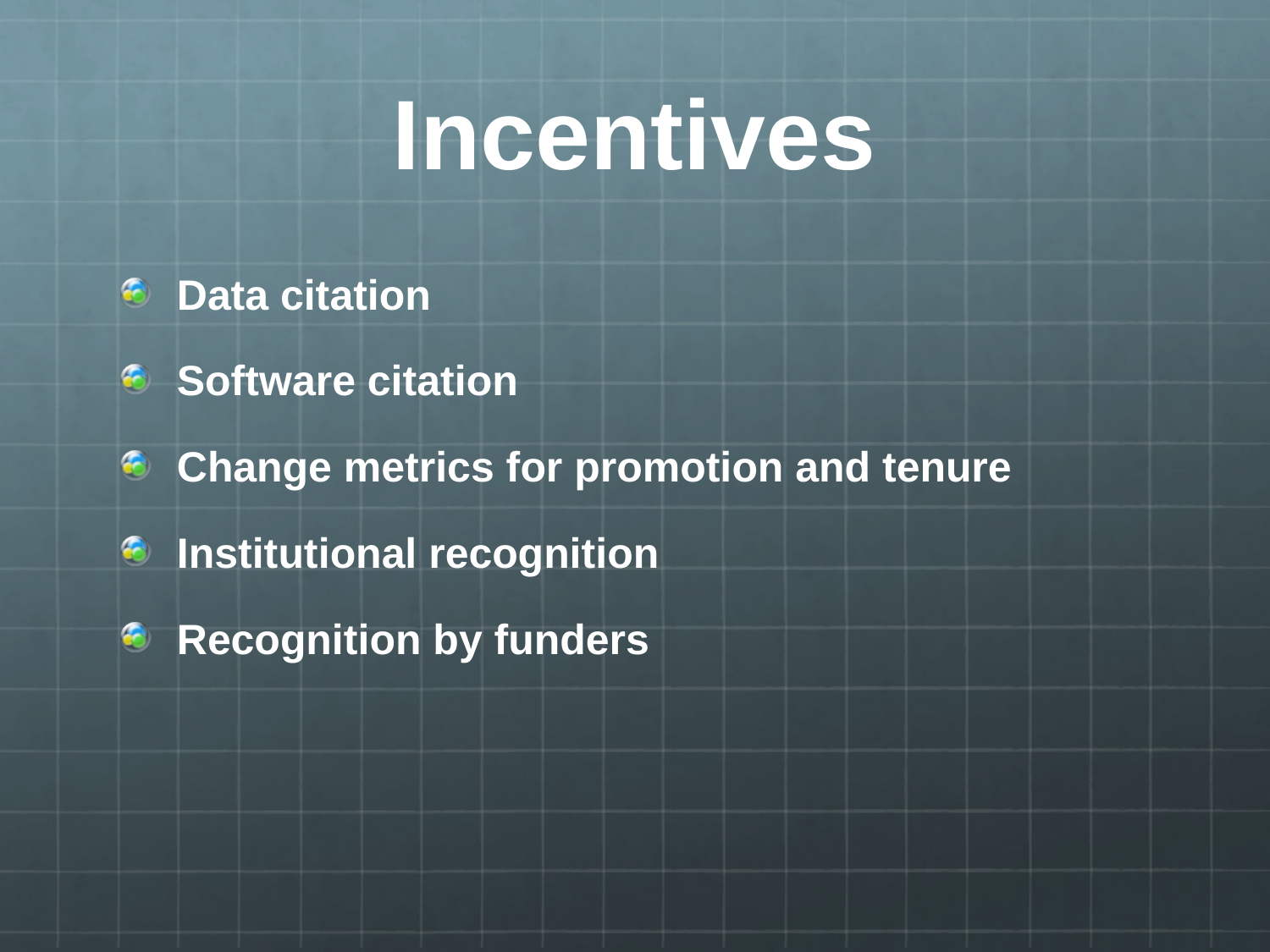

# Incentives
Data citation
Software citation
Change metrics for promotion and tenure
Institutional recognition
Recognition by funders